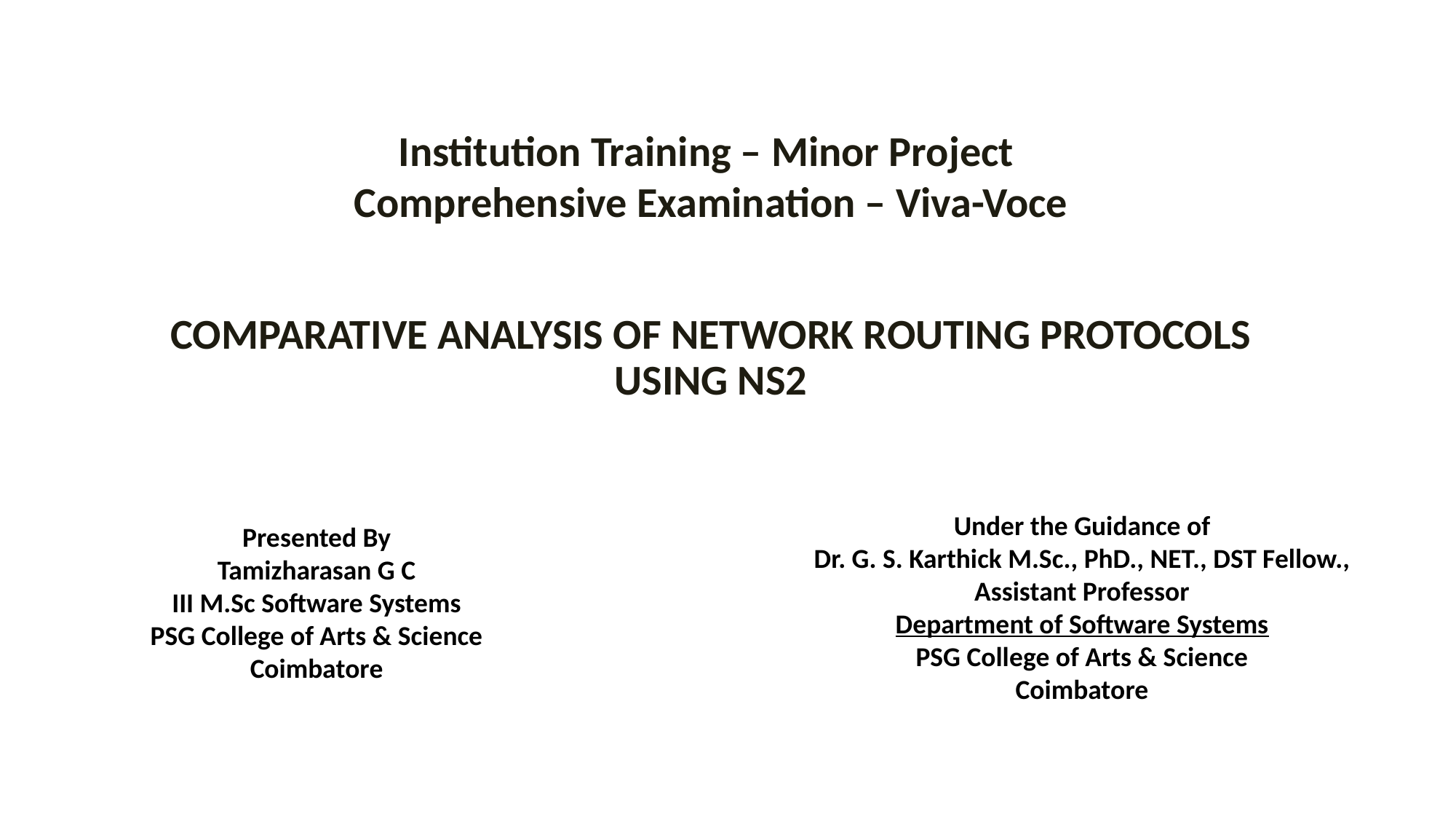

Institution Training – Minor Project
Comprehensive Examination – Viva-Voce
COMPARATIVE ANALYSIS OF NETWORK ROUTING PROTOCOLS USING NS2
Under the Guidance of
Dr. G. S. Karthick M.Sc., PhD., NET., DST Fellow.,
Assistant Professor
Department of Software Systems
PSG College of Arts & Science
Coimbatore

Presented By
Tamizharasan G C
III M.Sc Software Systems
PSG College of Arts & Science
Coimbatore